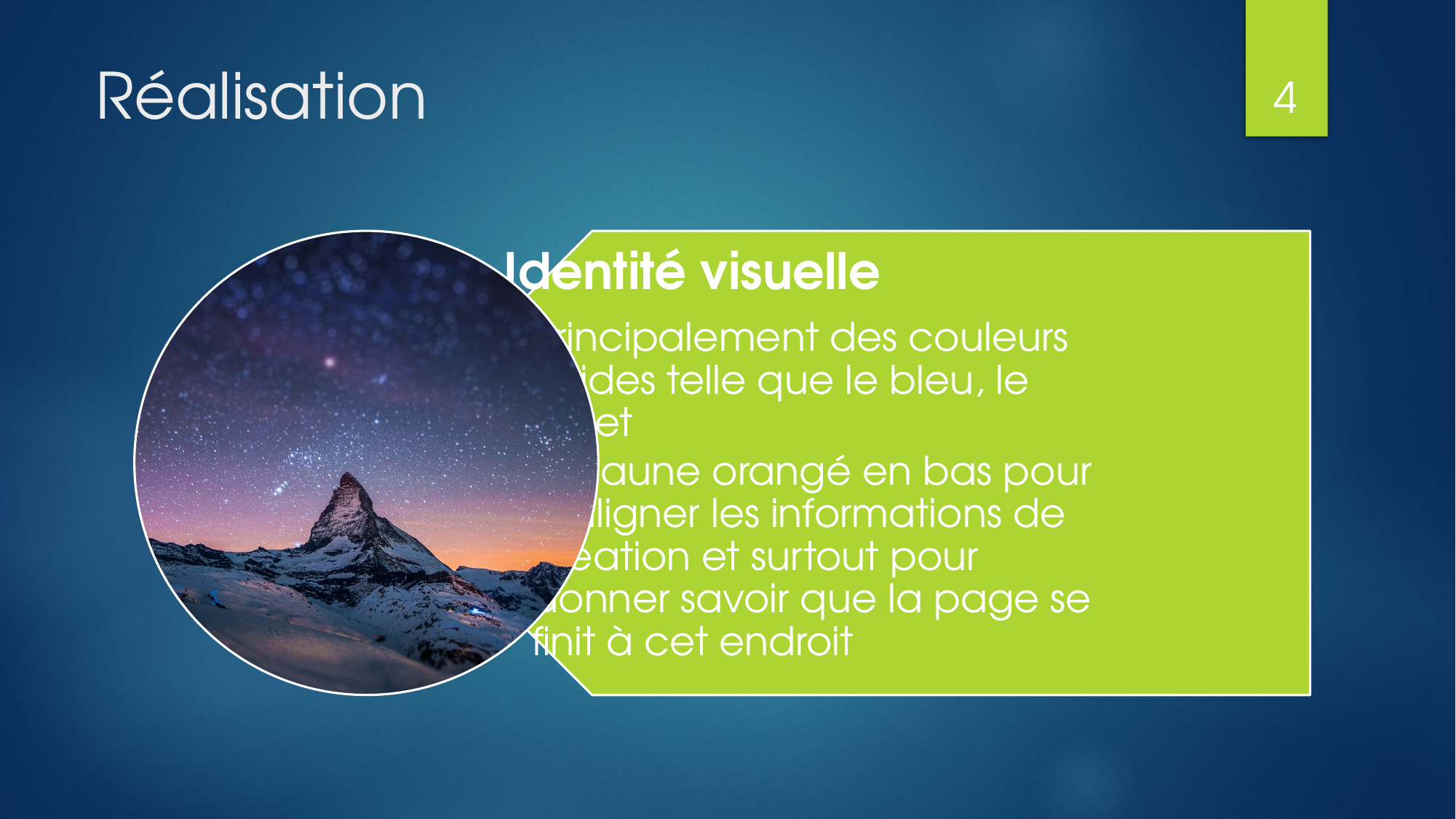

4
# Réalisation
Identité visuelle
Principalement des couleurs froides telle que le bleu, le violet
Un jaune orangé en bas pour souligner les informations de création et surtout pour donner savoir que la page se finit à cet endroit